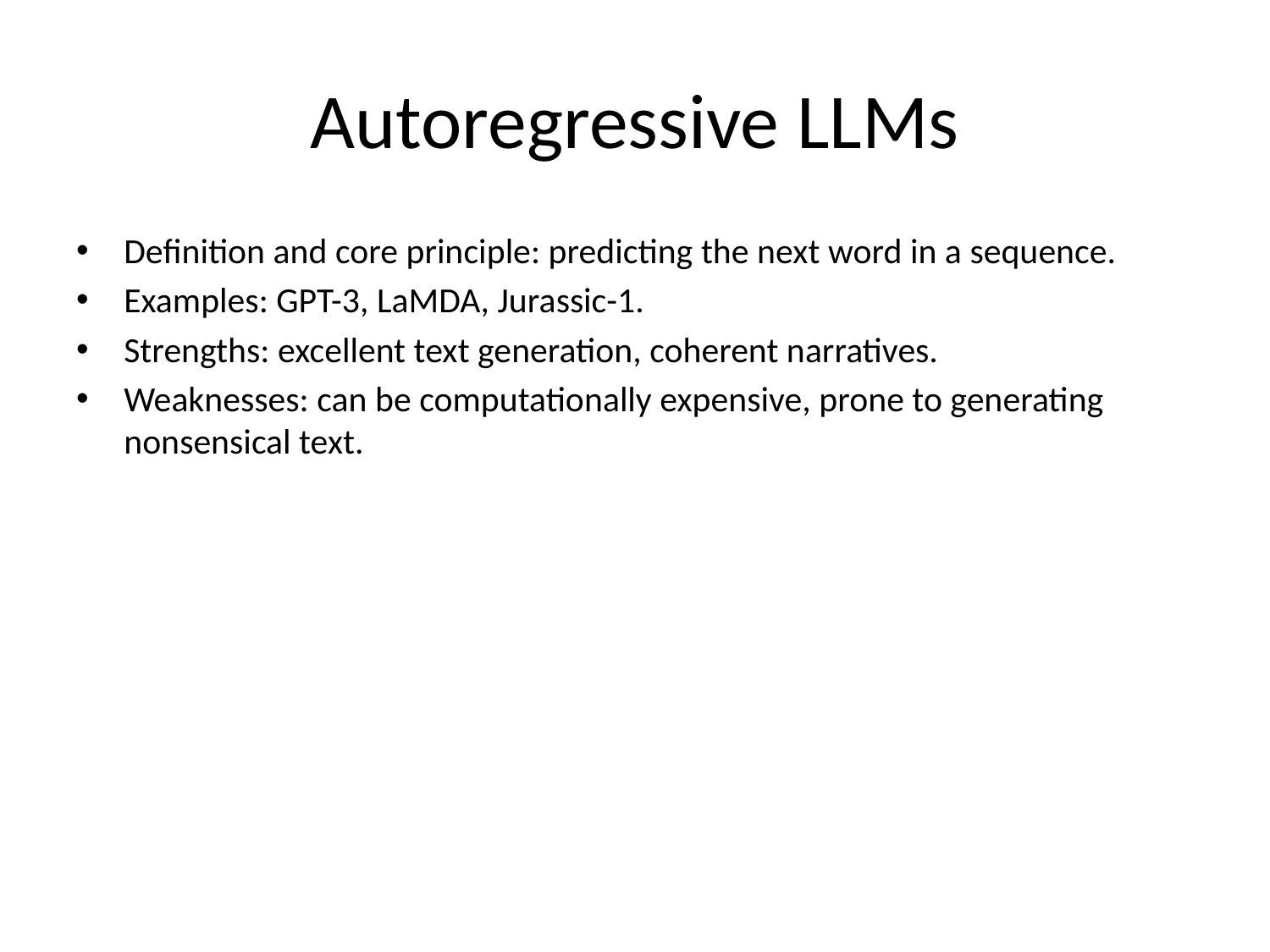

# Autoregressive LLMs
Definition and core principle: predicting the next word in a sequence.
Examples: GPT-3, LaMDA, Jurassic-1.
Strengths: excellent text generation, coherent narratives.
Weaknesses: can be computationally expensive, prone to generating nonsensical text.